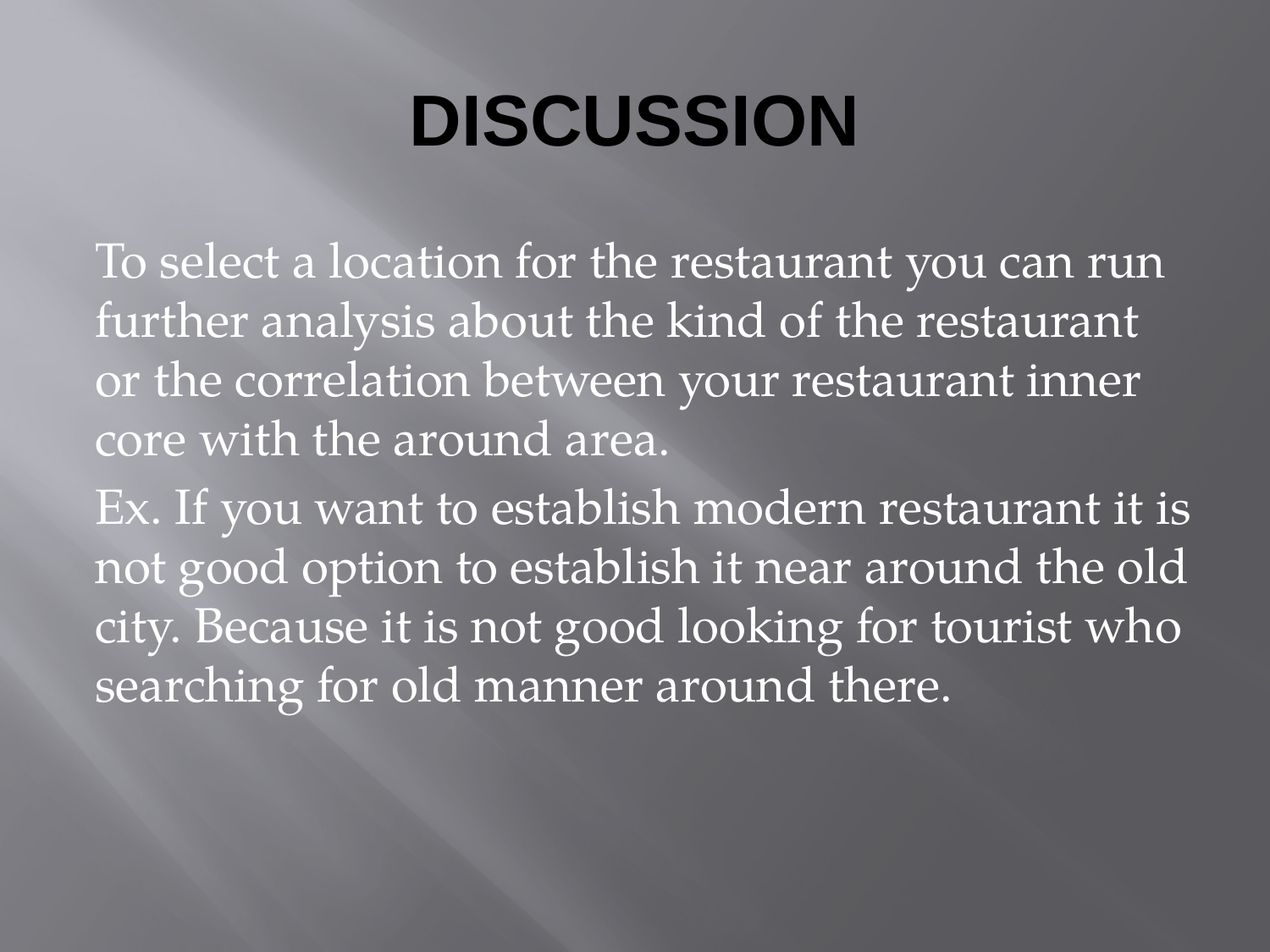

# DISCUSSION
To select a location for the restaurant you can run further analysis about the kind of the restaurant or the correlation between your restaurant inner core with the around area.
Ex. If you want to establish modern restaurant it is not good option to establish it near around the old city. Because it is not good looking for tourist who searching for old manner around there.